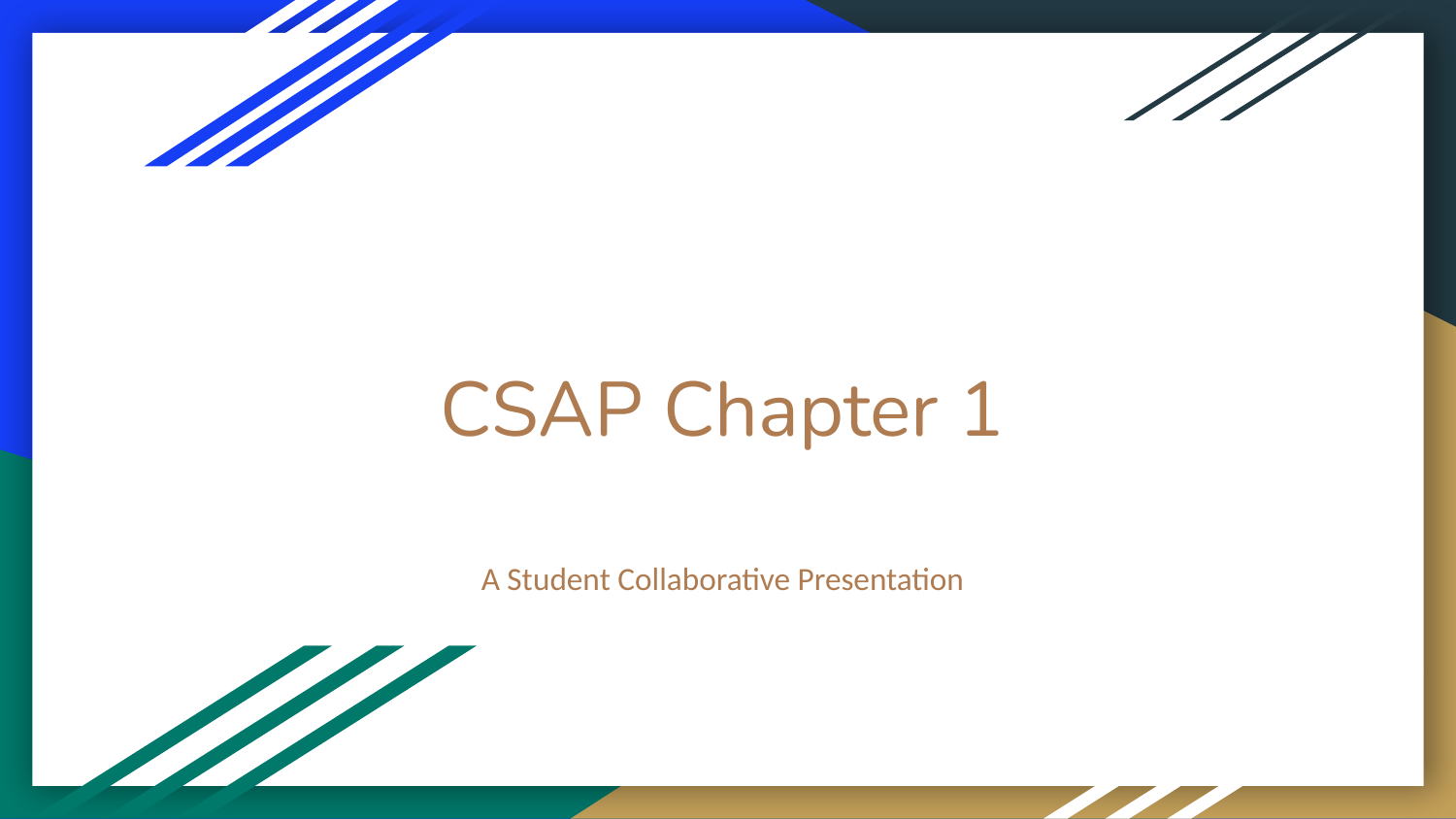

# CSAP Chapter 1
A Student Collaborative Presentation